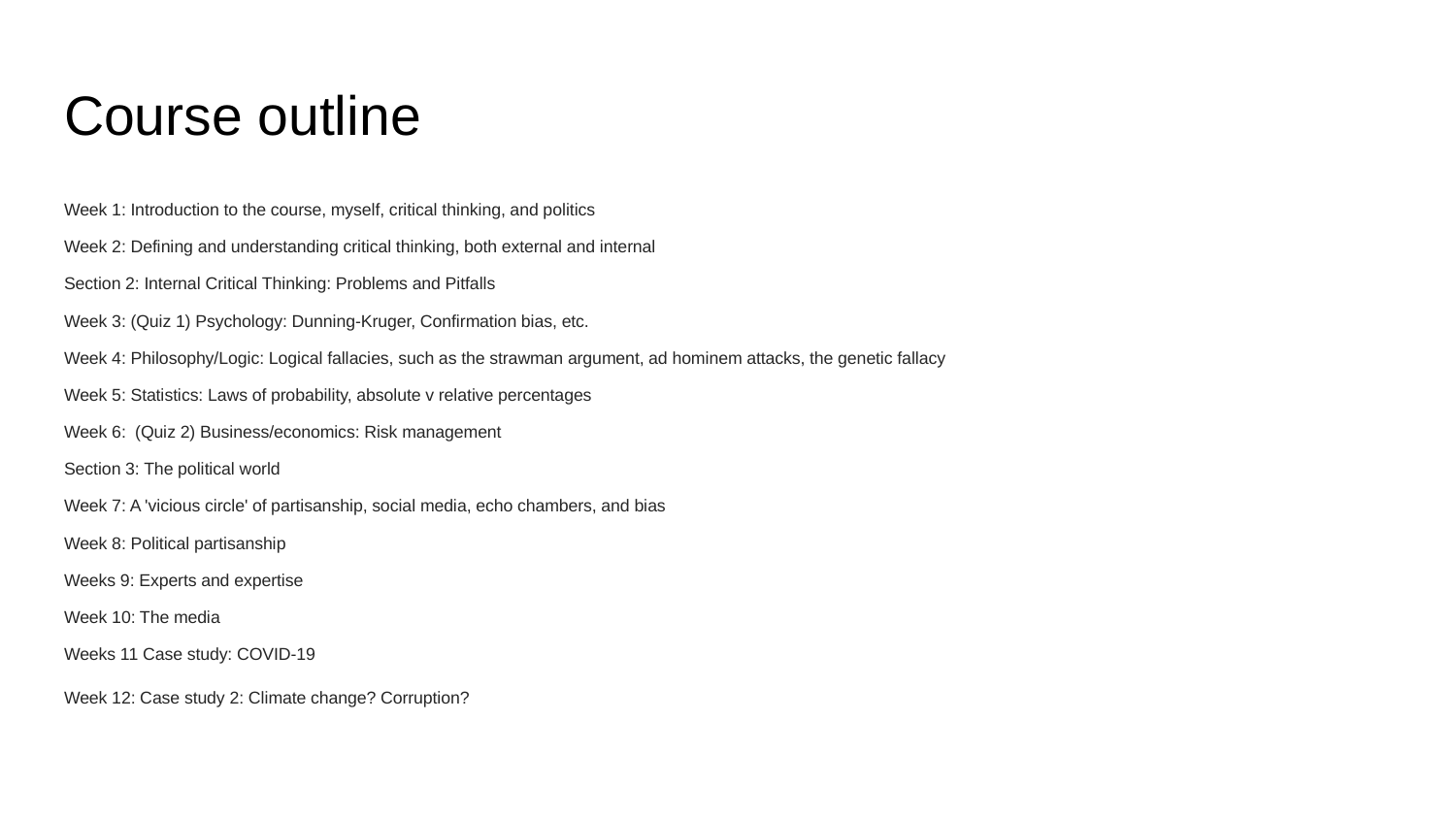

# Course outline
Week 1: Introduction to the course, myself, critical thinking, and politics
Week 2: Defining and understanding critical thinking, both external and internal
Section 2: Internal Critical Thinking: Problems and Pitfalls
Week 3: (Quiz 1) Psychology: Dunning-Kruger, Confirmation bias, etc.
Week 4: Philosophy/Logic: Logical fallacies, such as the strawman argument, ad hominem attacks, the genetic fallacy
Week 5: Statistics: Laws of probability, absolute v relative percentages
Week 6:  (Quiz 2) Business/economics: Risk management
Section 3: The political world
Week 7: A 'vicious circle' of partisanship, social media, echo chambers, and bias
Week 8: Political partisanship
Weeks 9: Experts and expertise
Week 10: The media
Weeks 11 Case study: COVID-19
Week 12: Case study 2: Climate change? Corruption?